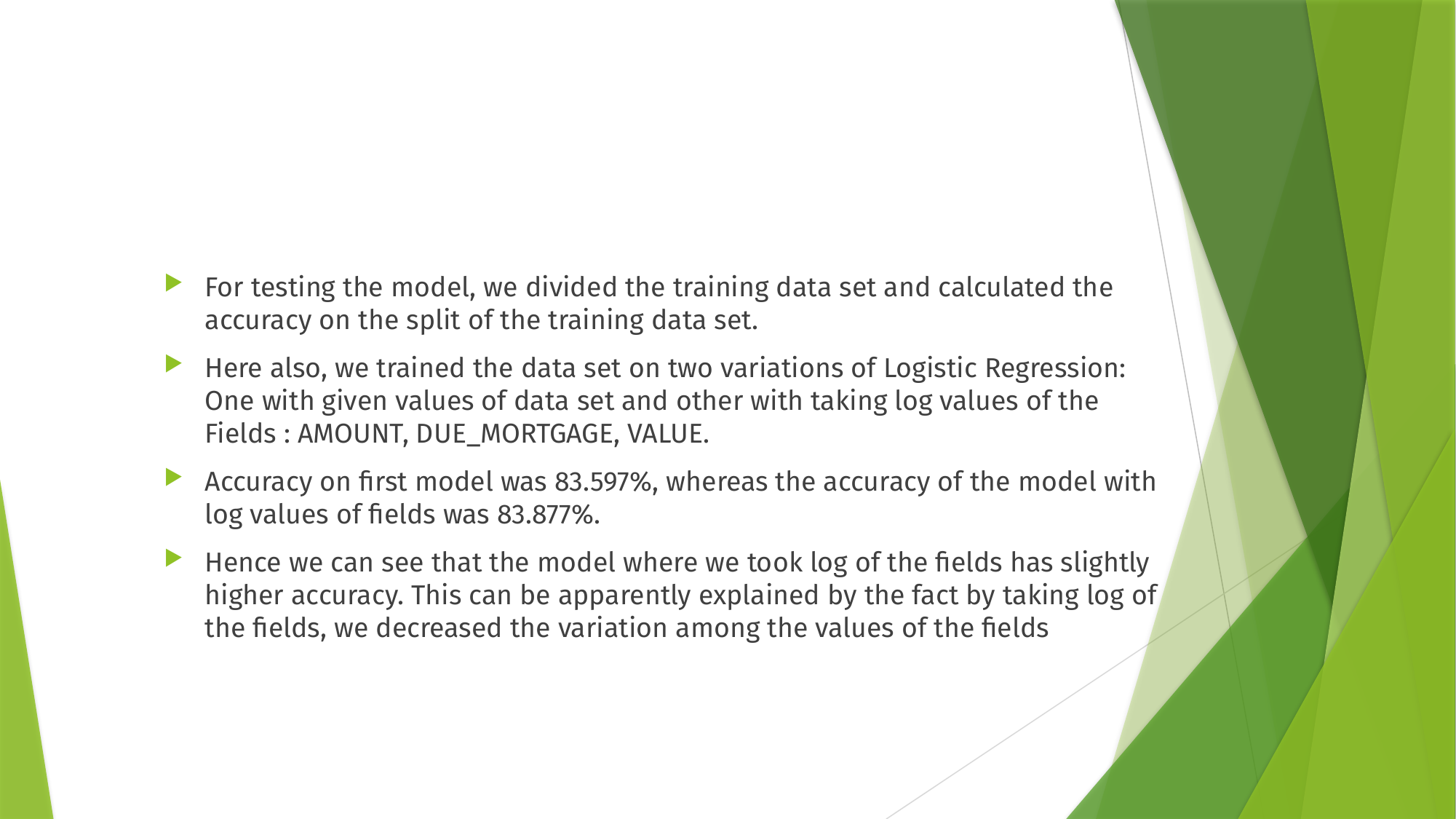

For testing the model, we divided the training data set and calculated the accuracy on the split of the training data set.
Here also, we trained the data set on two variations of Logistic Regression: One with given values of data set and other with taking log values of the Fields : AMOUNT, DUE_MORTGAGE, VALUE.
Accuracy on first model was 83.597%, whereas the accuracy of the model with log values of fields was 83.877%.
Hence we can see that the model where we took log of the fields has slightly higher accuracy. This can be apparently explained by the fact by taking log of the fields, we decreased the variation among the values of the fields